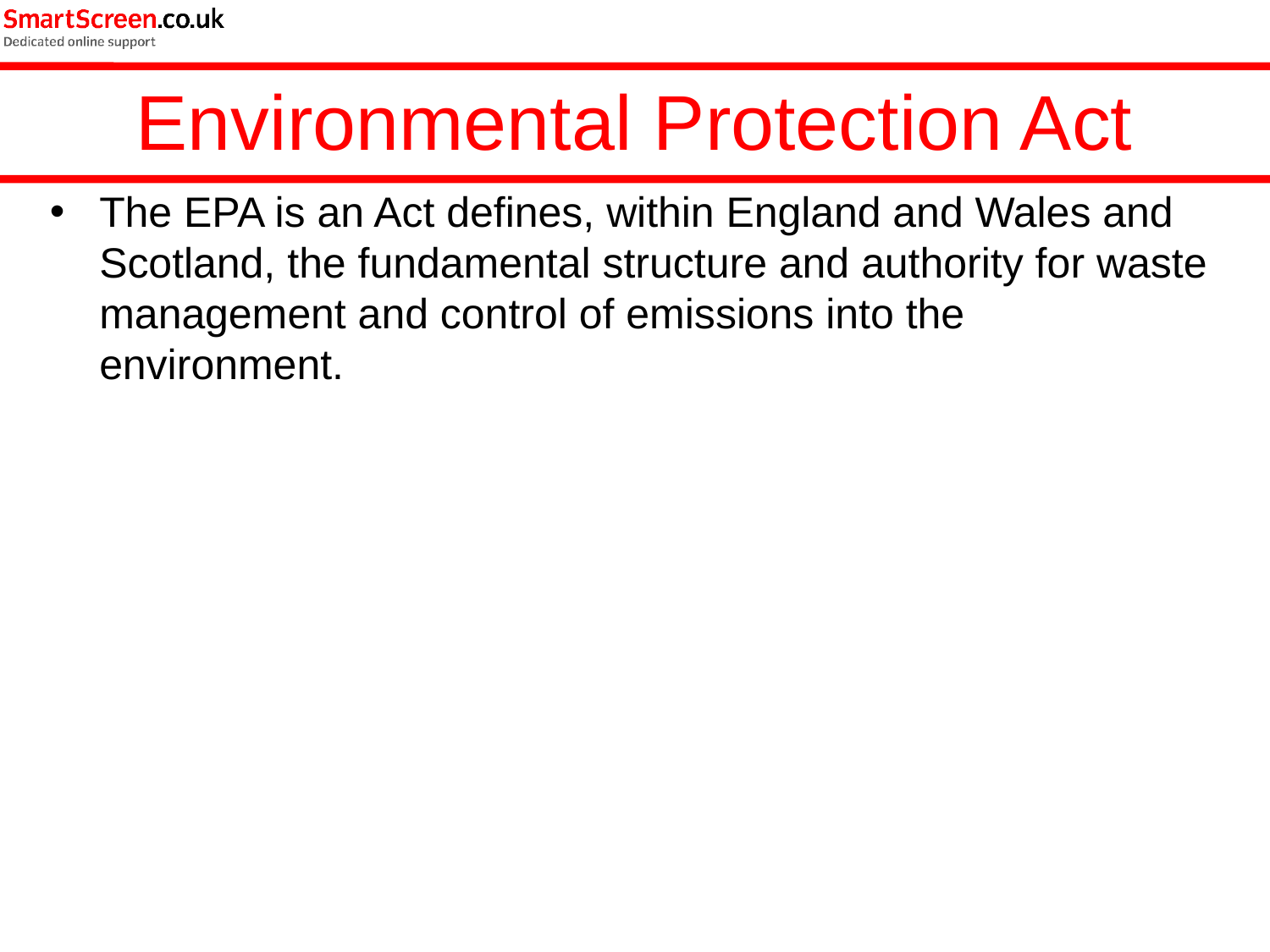

Environmental Protection Act
The EPA is an Act defines, within England and Wales and Scotland, the fundamental structure and authority for waste management and control of emissions into the environment.